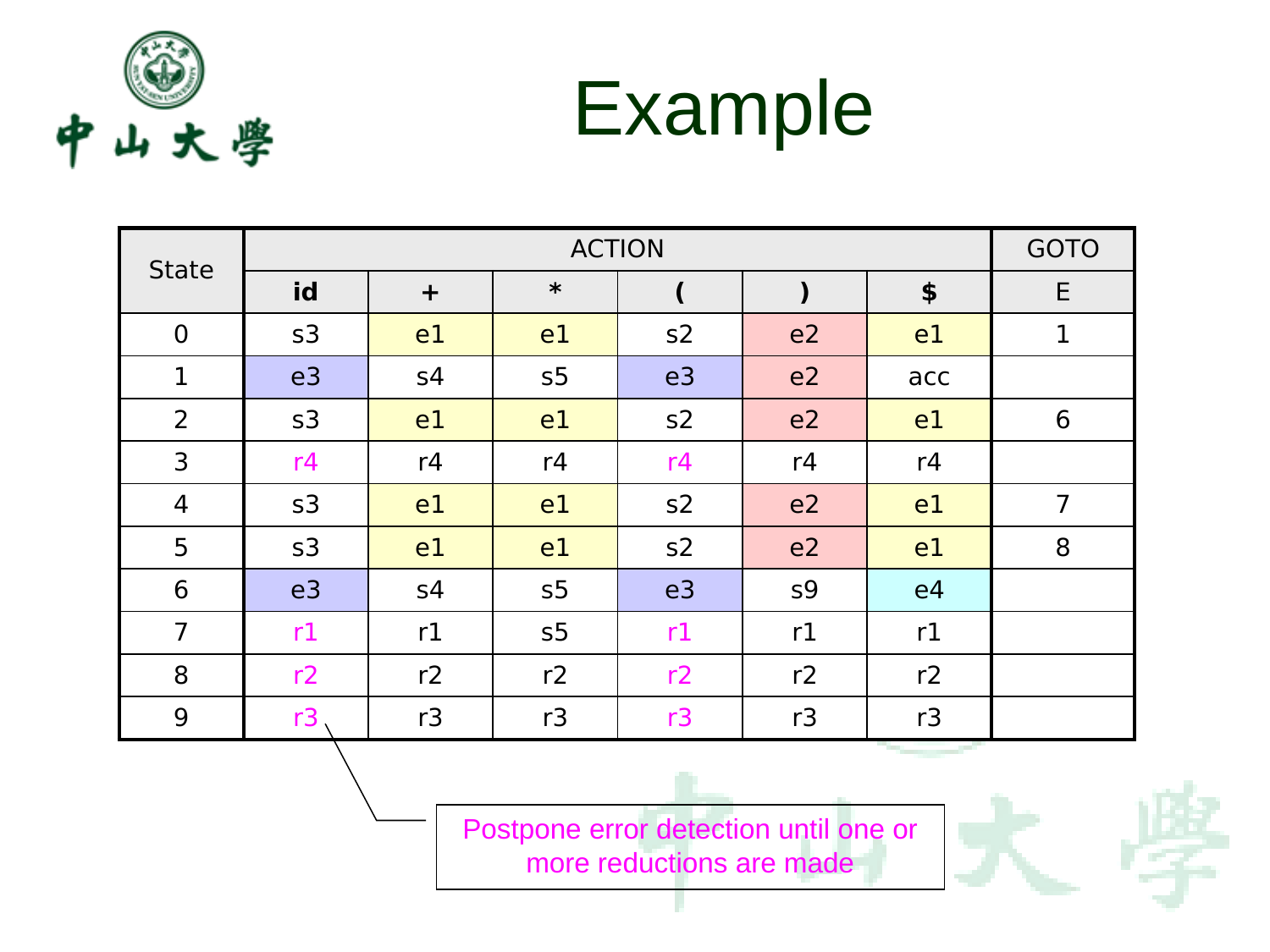

# Example
| State | ACTION |  |  |  |  |  | GOTO |
| --- | --- | --- | --- | --- | --- | --- | --- |
|  | id | + | \* | ( | ) | $ | E |
| 0 | s3 | e1 | e1 | s2 | e2 | e1 | 1 |
| 1 | e3 | s4 | s5 | e3 | e2 | acc |  |
| 2 | s3 | e1 | e1 | s2 | e2 | e1 | 6 |
| 3 | r4 | r4 | r4 | r4 | r4 | r4 |  |
| 4 | s3 | e1 | e1 | s2 | e2 | e1 | 7 |
| 5 | s3 | e1 | e1 | s2 | e2 | e1 | 8 |
| 6 | e3 | s4 | s5 | e3 | s9 | e4 |  |
| 7 | r1 | r1 | s5 | r1 | r1 | r1 |  |
| 8 | r2 | r2 | r2 | r2 | r2 | r2 |  |
| 9 | r3 | r3 | r3 | r3 | r3 | r3 |  |
Postpone error detection until one or more reductions are made